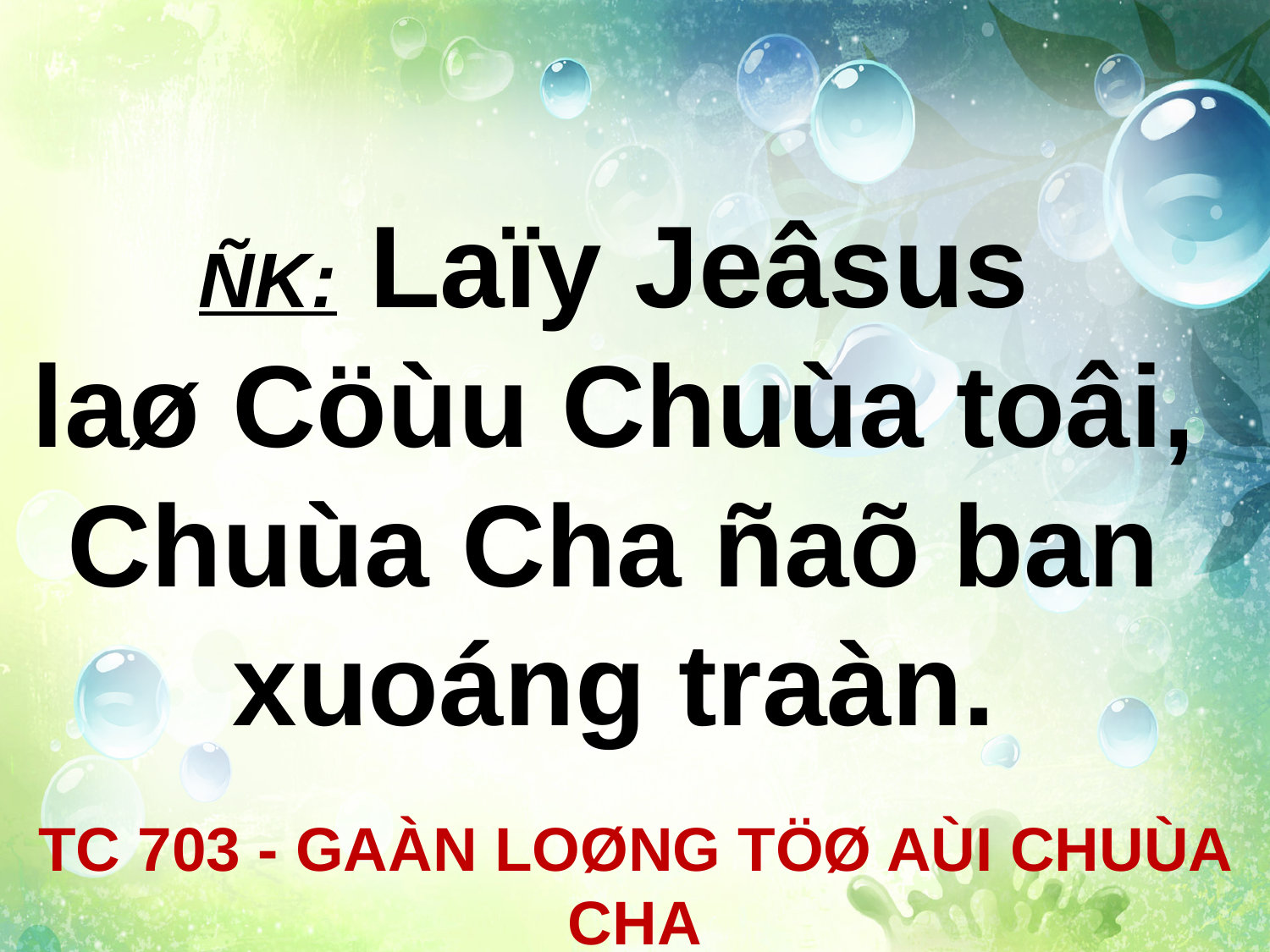

ÑK: Laïy Jeâsus
laø Cöùu Chuùa toâi,
Chuùa Cha ñaõ ban
xuoáng traàn.
TC 703 - GAÀN LOØNG TÖØ AÙI CHUÙA CHA